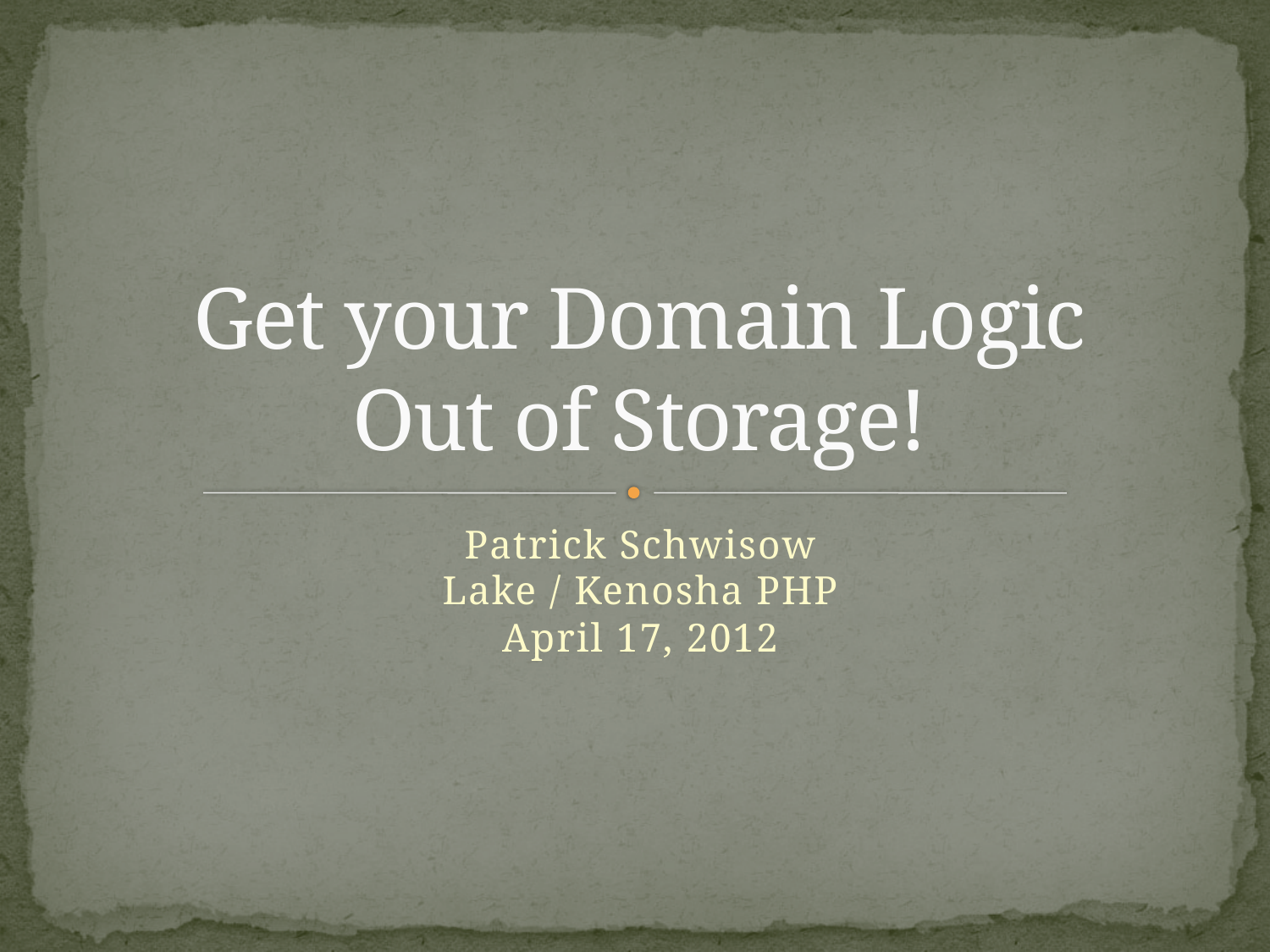

# Get your Domain Logic Out of Storage!
Patrick Schwisow
Lake / Kenosha PHP
April 17, 2012